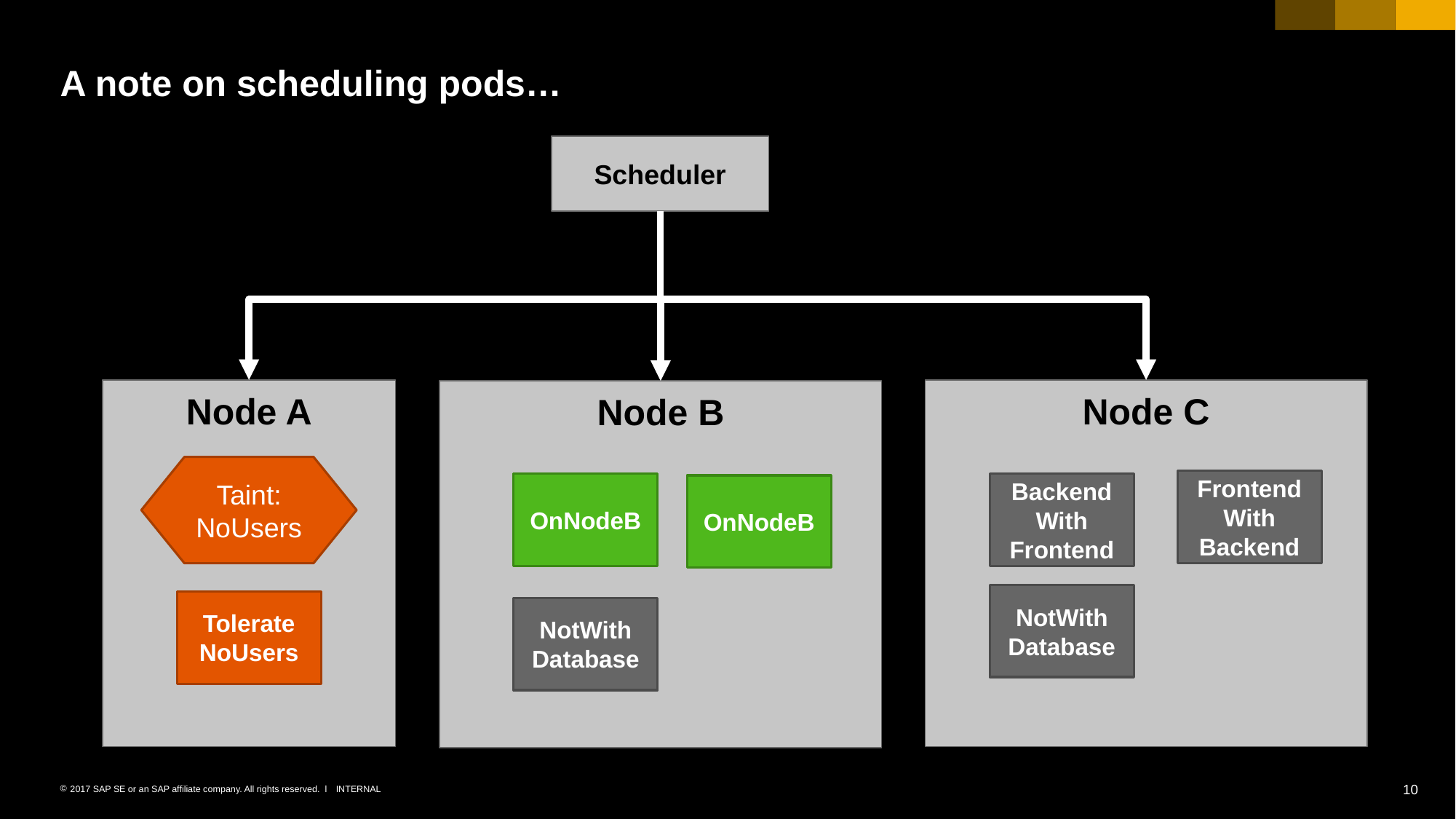

# A note on scheduling pods…
Scheduler
Node A
Node C
Node B
Taint: NoUsers
Frontend With Backend
OnNodeB
Backend With Frontend
OnNodeB
NotWith Database
Tolerate NoUsers
NotWith Database